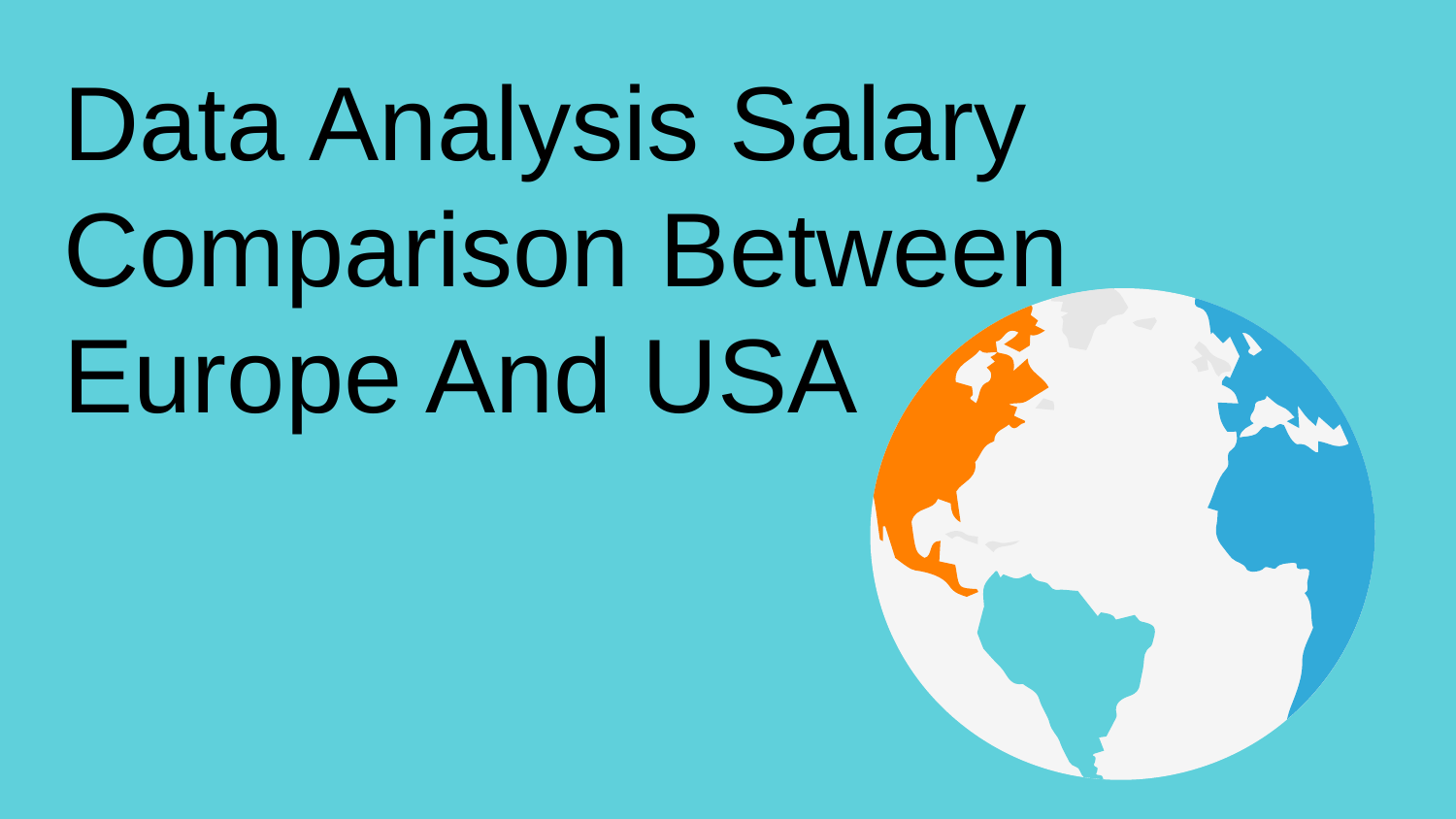

# Data Analysis Salary Comparison Between Europe And USA